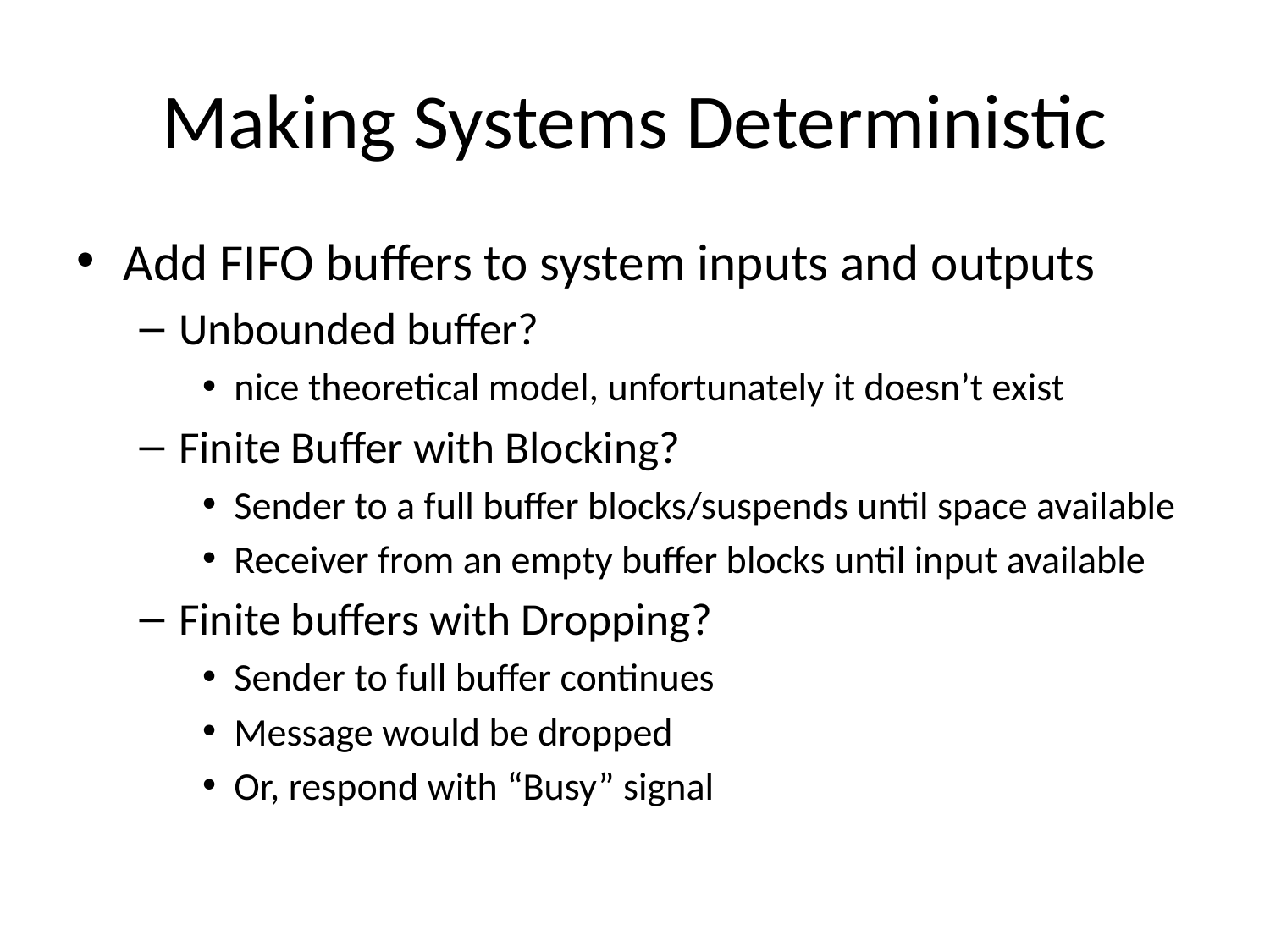

# Making Systems Deterministic
Add FIFO buffers to system inputs and outputs
Unbounded buffer?
nice theoretical model, unfortunately it doesn’t exist
Finite Buffer with Blocking?
Sender to a full buffer blocks/suspends until space available
Receiver from an empty buffer blocks until input available
Finite buffers with Dropping?
Sender to full buffer continues
Message would be dropped
Or, respond with “Busy” signal